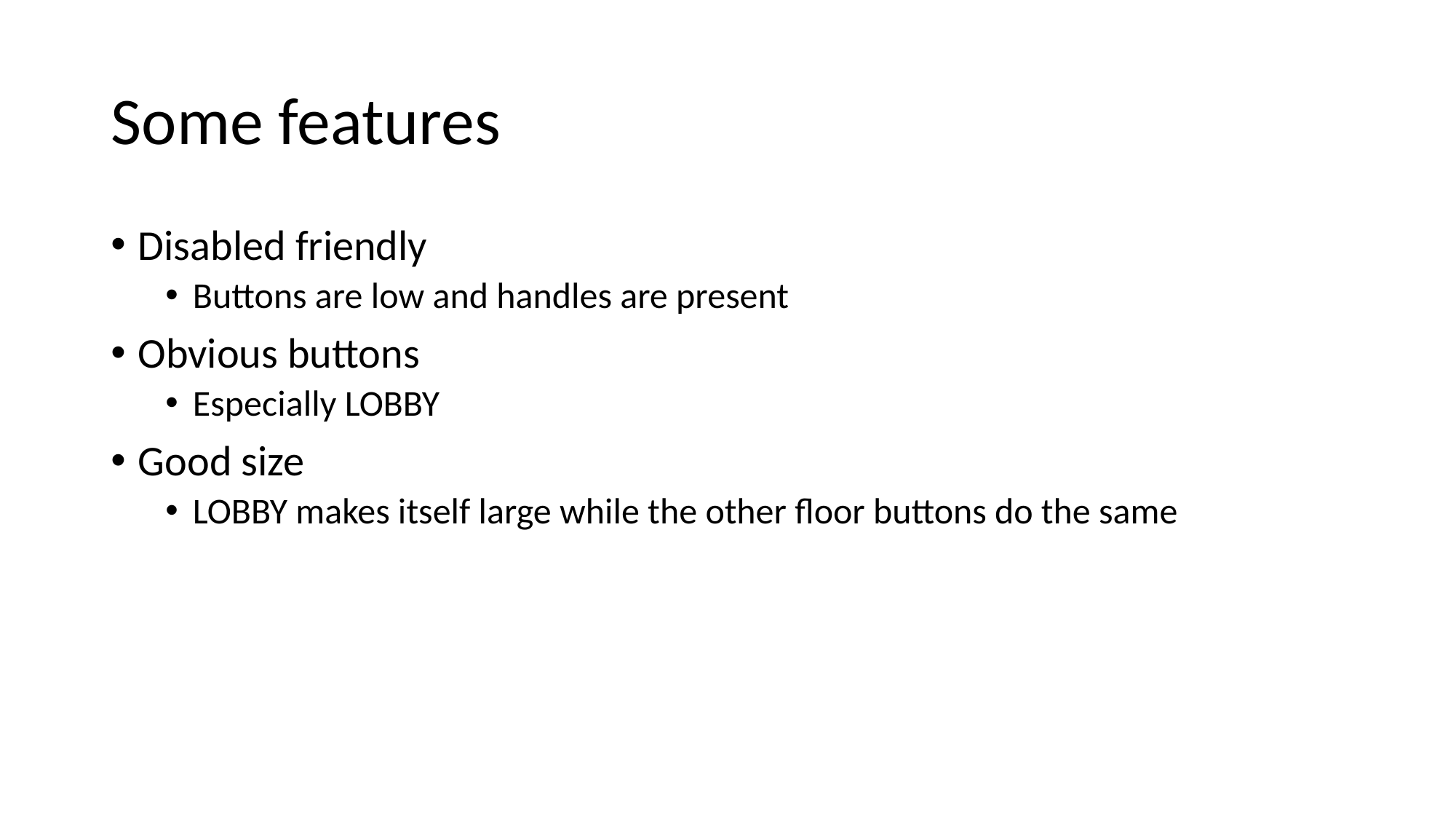

# Some features
Disabled friendly
Buttons are low and handles are present
Obvious buttons
Especially LOBBY
Good size
LOBBY makes itself large while the other floor buttons do the same